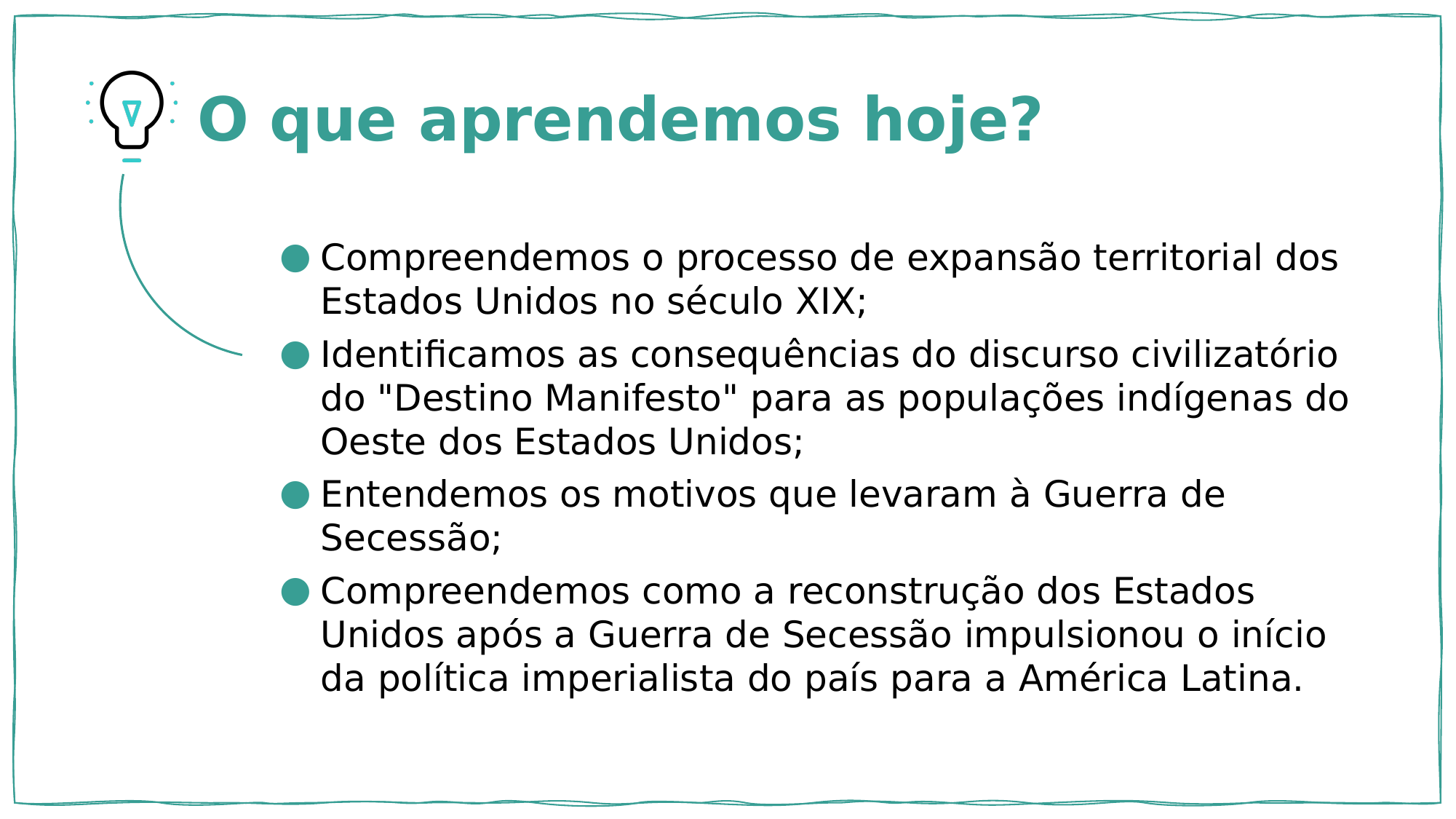

Compreendemos o processo de expansão territorial dos Estados Unidos no século XIX;
Identificamos as consequências do discurso civilizatório do "Destino Manifesto" para as populações indígenas do Oeste dos Estados Unidos;
Entendemos os motivos que levaram à Guerra de Secessão;
Compreendemos como a reconstrução dos Estados Unidos após a Guerra de Secessão impulsionou o início da política imperialista do país para a América Latina.